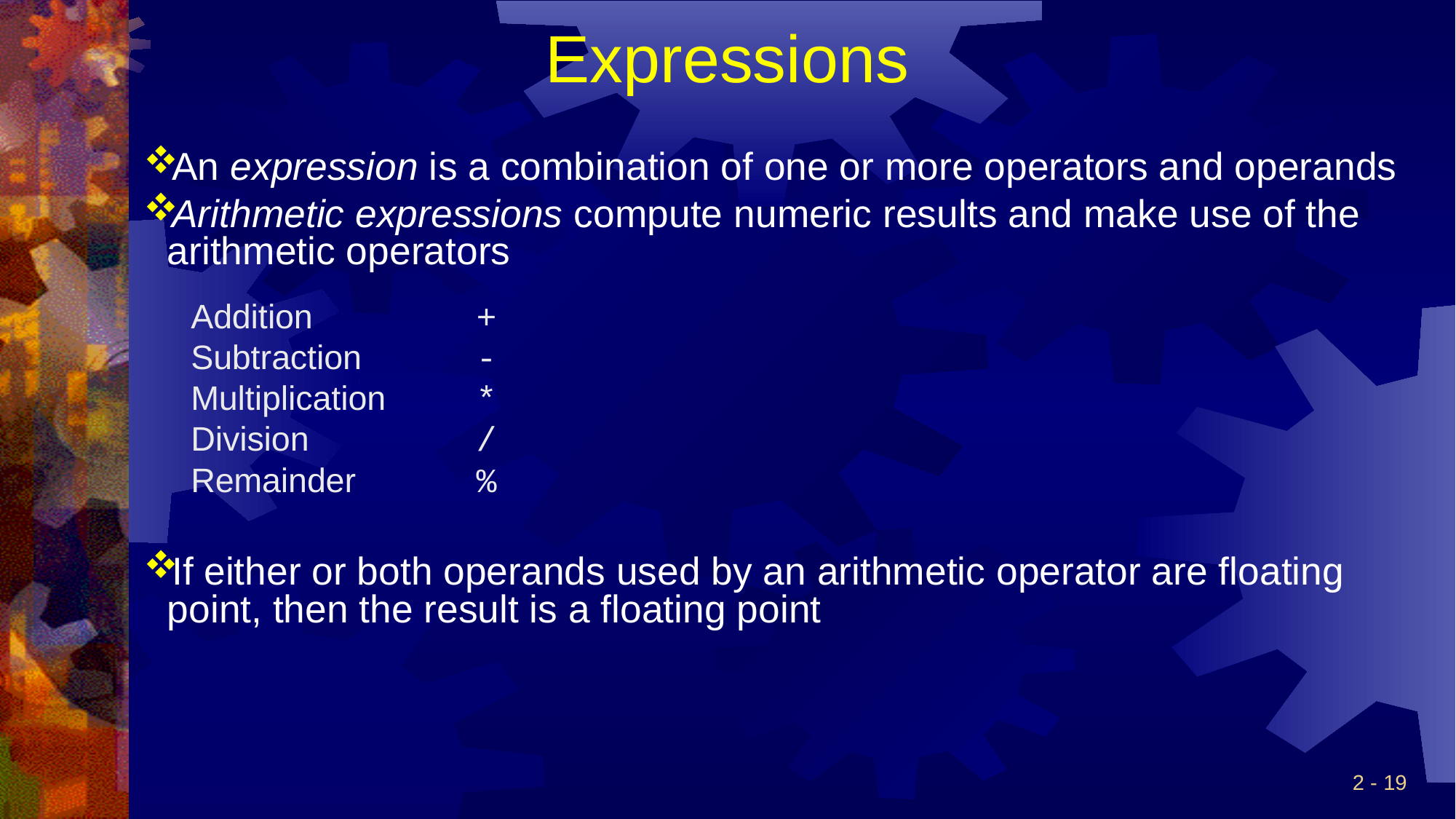

# Expressions
An expression is a combination of one or more operators and operands
Arithmetic expressions compute numeric results and make use of the arithmetic operators
Addition		+
Subtraction		-
Multiplication		*
Division		/
Remainder		%

If either or both operands used by an arithmetic operator are floating point, then the result is a floating point
2 - 19